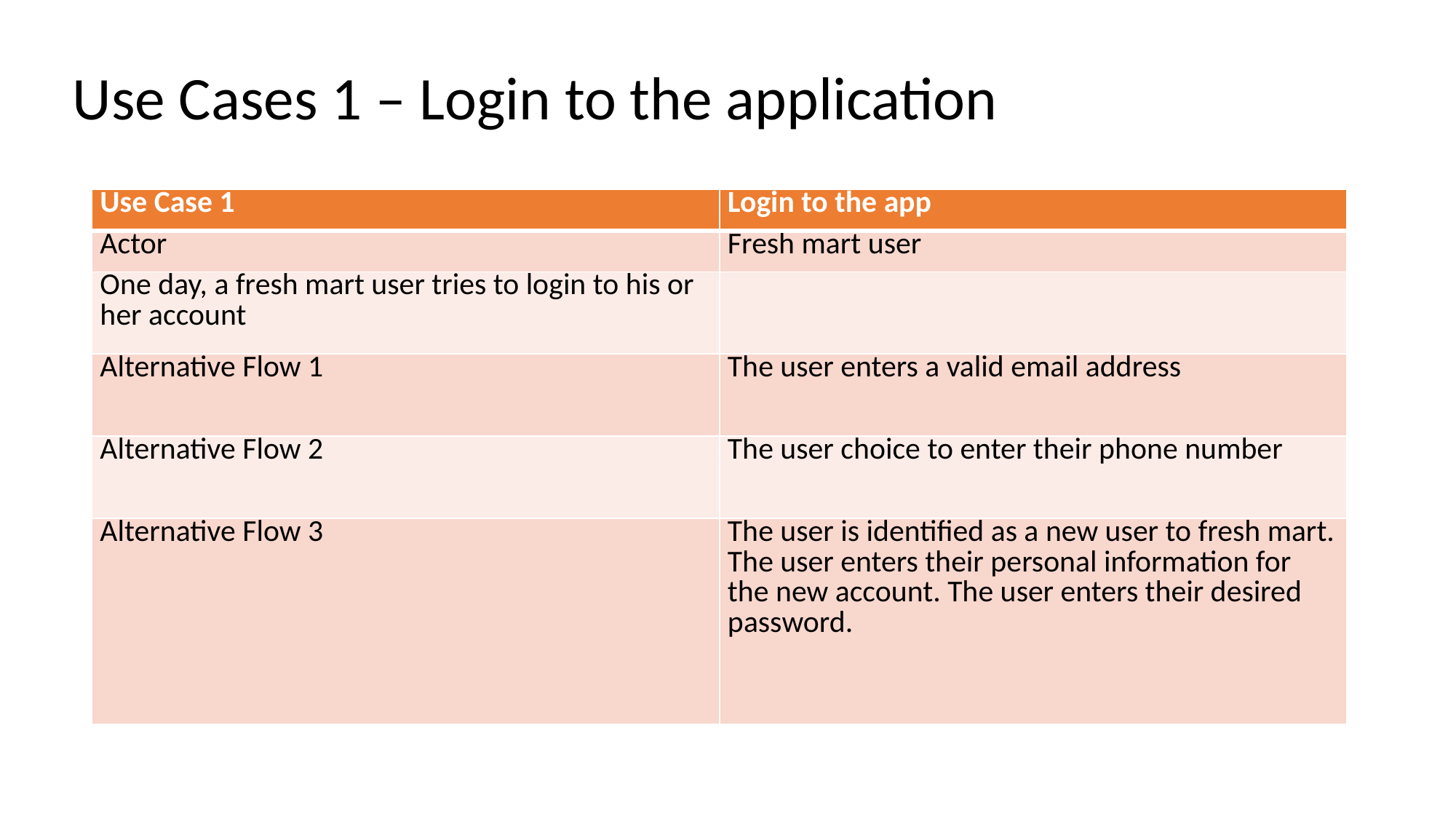

# Use Cases 1 – Login to the application
| Use Case 1 | Login to the app |
| --- | --- |
| Actor | Fresh mart user |
| One day, a fresh mart user tries to login to his or her account |  |
| Alternative Flow 1 | The user enters a valid email address |
| Alternative Flow 2 | The user choice to enter their phone number |
| Alternative Flow 3 | The user is identified as a new user to fresh mart. The user enters their personal information for the new account. The user enters their desired password. |